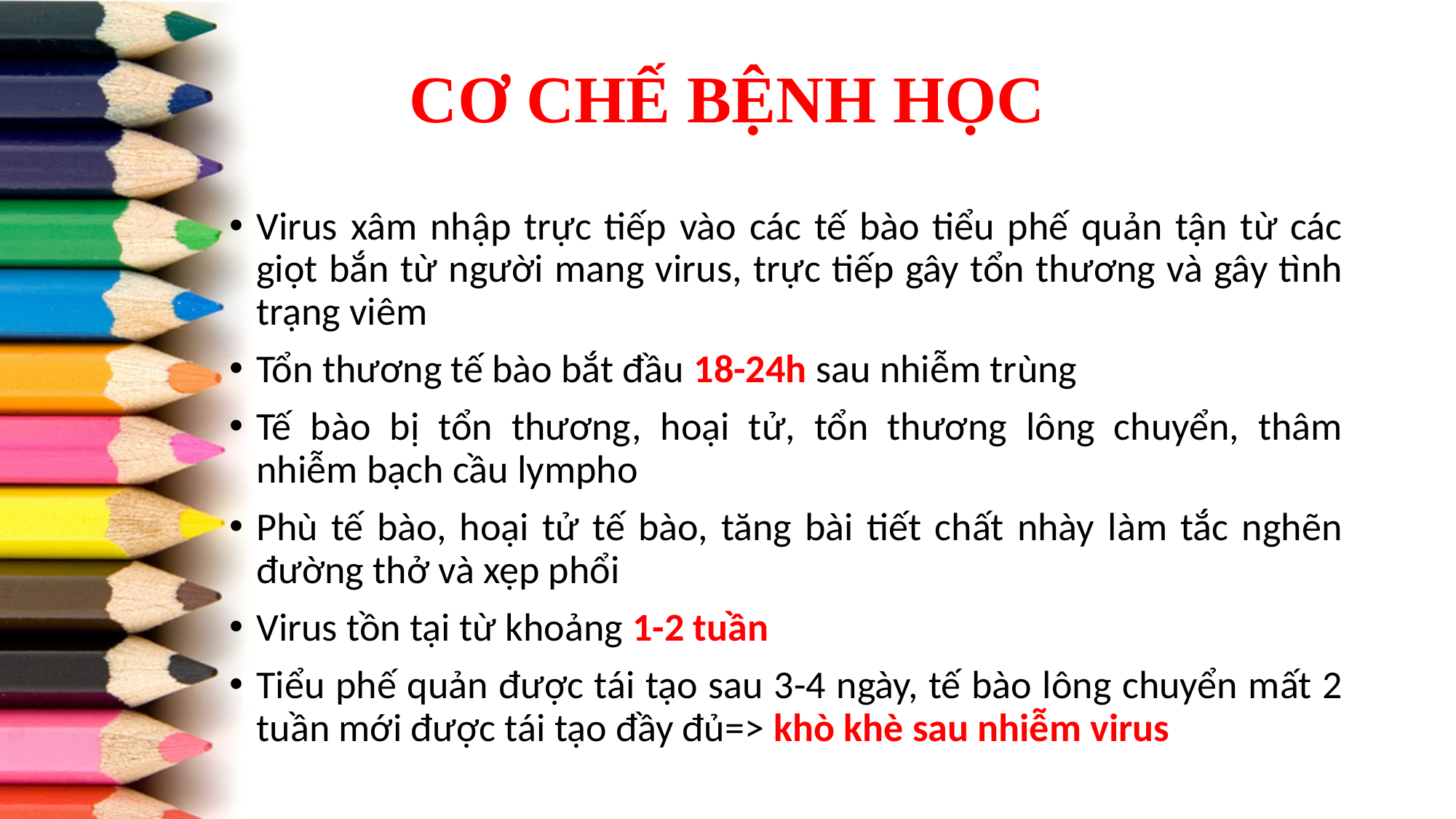

# CƠ CHẾ BỆNH HỌC
Virus xâm nhập trực tiếp vào các tế bào tiểu phế quản tận từ các giọt bắn từ người mang virus, trực tiếp gây tổn thương và gây tình trạng viêm
Tổn thương tế bào bắt đầu 18-24h sau nhiễm trùng
Tế bào bị tổn thương, hoại tử, tổn thương lông chuyển, thâm nhiễm bạch cầu lympho
Phù tế bào, hoại tử tế bào, tăng bài tiết chất nhày làm tắc nghẽn đường thở và xẹp phổi
Virus tồn tại từ khoảng 1-2 tuần
Tiểu phế quản được tái tạo sau 3-4 ngày, tế bào lông chuyển mất 2 tuần mới được tái tạo đầy đủ=> khò khè sau nhiễm virus